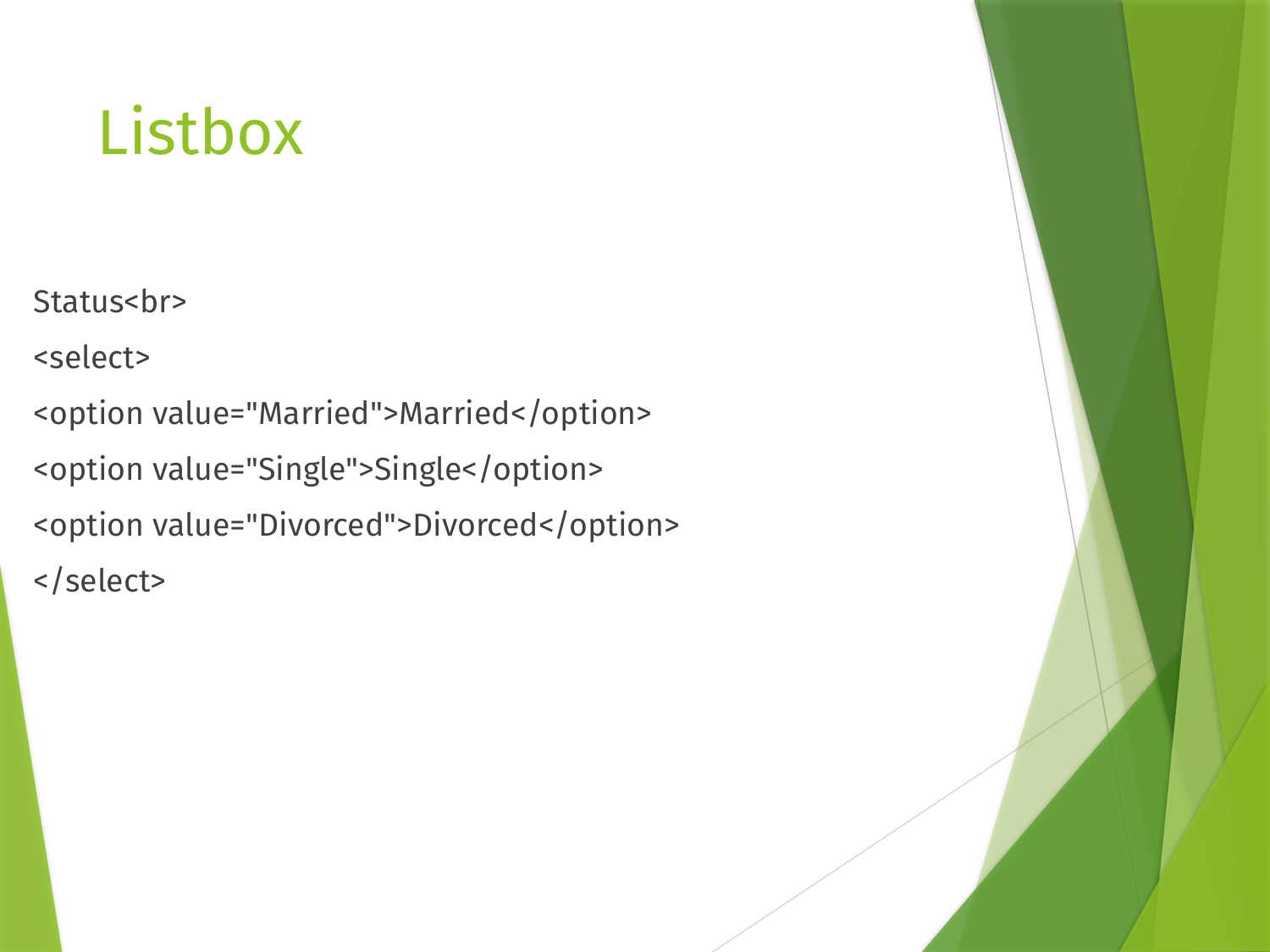

# Listbox
Status<br>
<select>
<option value="Married">Married</option>
<option value="Single">Single</option>
<option value="Divorced">Divorced</option>
</select>